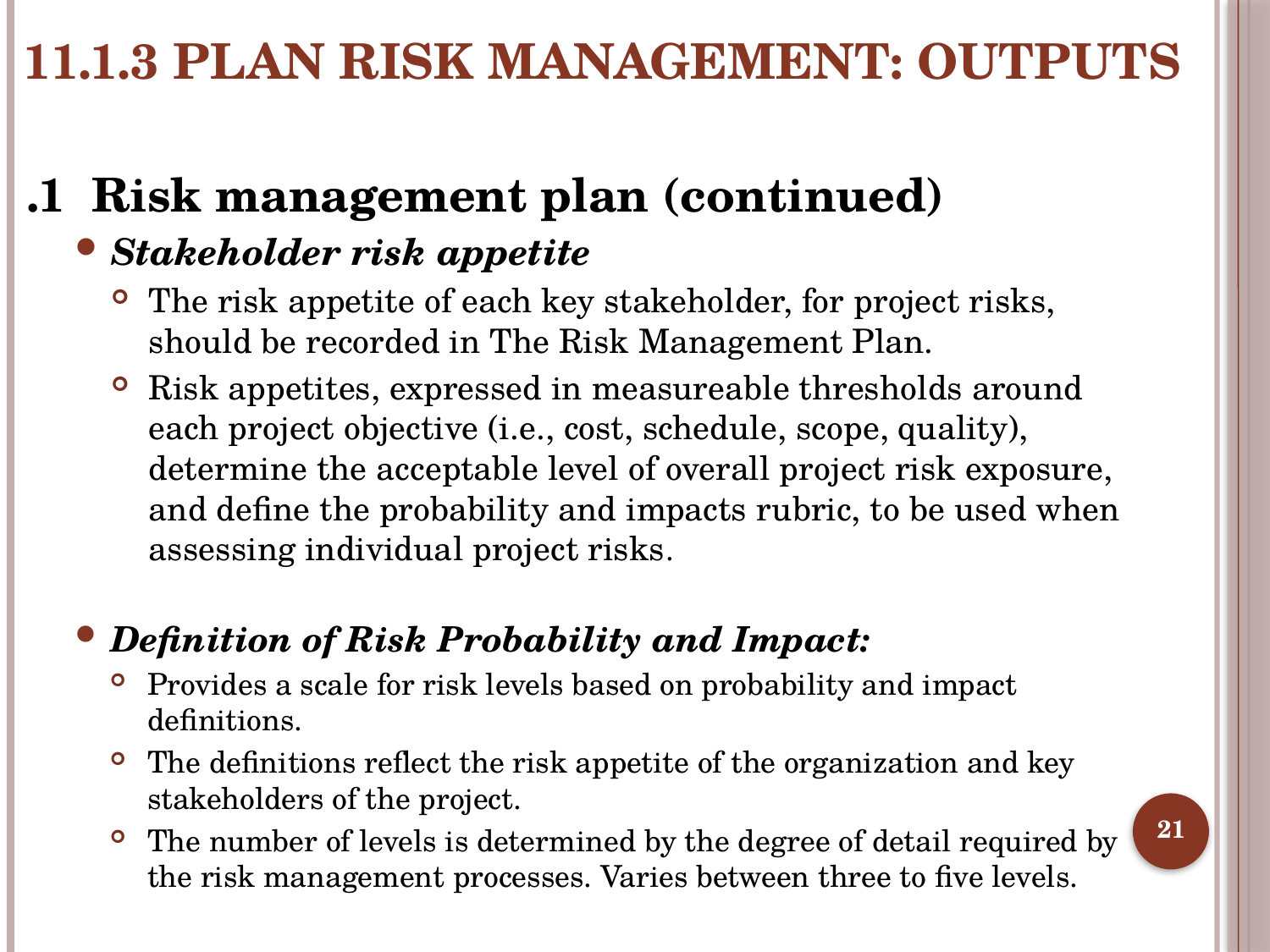

# 11.1.3 PLAN Risk Management: outputs
.1  Risk management plan (continued)
Stakeholder risk appetite
The risk appetite of each key stakeholder, for project risks, should be recorded in The Risk Management Plan.
Risk appetites, expressed in measureable thresholds around each project objective (i.e., cost, schedule, scope, quality), determine the acceptable level of overall project risk exposure, and define the probability and impacts rubric, to be used when assessing individual project risks.

Definition of Risk Probability and Impact:
Provides a scale for risk levels based on probability and impact definitions.
The definitions reflect the risk appetite of the organization and key stakeholders of the project.
The number of levels is determined by the degree of detail required by the risk management processes. Varies between three to five levels.

21